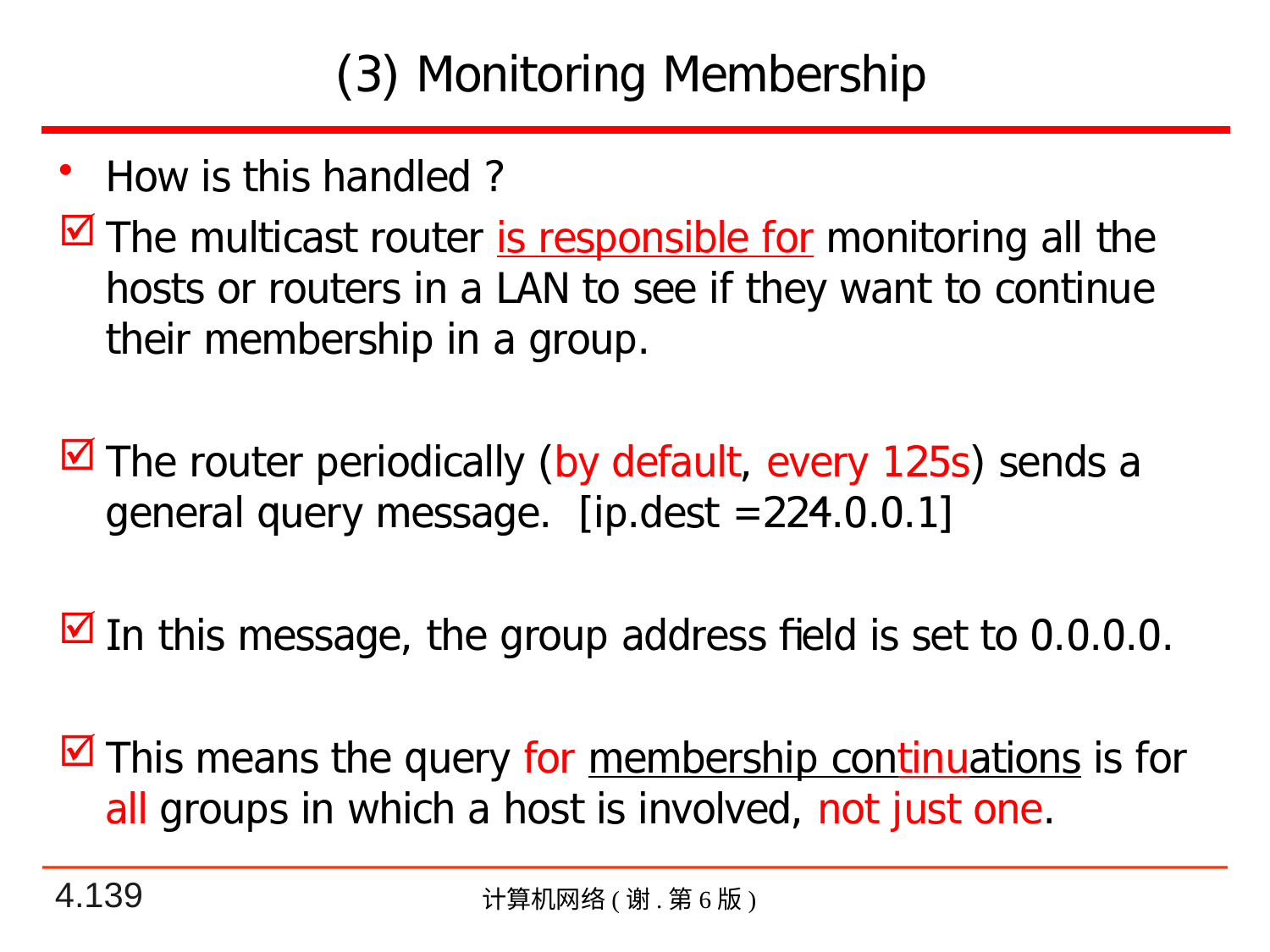

# (3) Monitoring Membership
How is this handled ?
The multicast router is responsible for monitoring all the hosts or routers in a LAN to see if they want to continue their membership in a group.

The router periodically (by default, every 125s) sends a general query message.  [ip.dest =224.0.0.1]

In this message, the group address field is set to 0.0.0.0.

This means the query for membership continuations is for all groups in which a host is involved, not just one.